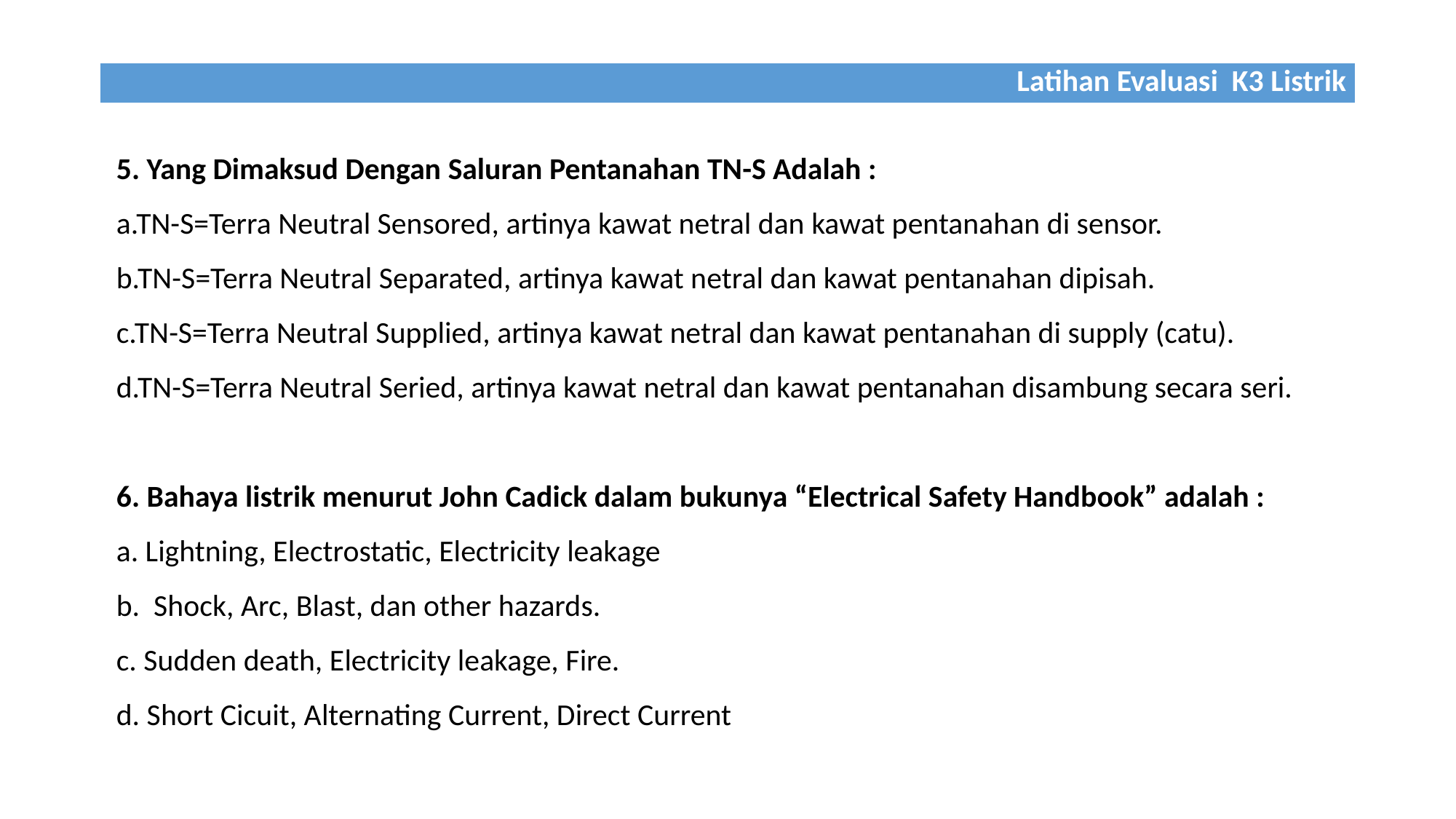

| Latihan Evaluasi K3 Listrik |
| --- |
5. Yang Dimaksud Dengan Saluran Pentanahan TN-S Adalah :
a.TN-S=Terra Neutral Sensored, artinya kawat netral dan kawat pentanahan di sensor.
b.TN-S=Terra Neutral Separated, artinya kawat netral dan kawat pentanahan dipisah.
c.TN-S=Terra Neutral Supplied, artinya kawat netral dan kawat pentanahan di supply (catu).
d.TN-S=Terra Neutral Seried, artinya kawat netral dan kawat pentanahan disambung secara seri.

6. Bahaya listrik menurut John Cadick dalam bukunya “Electrical Safety Handbook” adalah :
a. Lightning, Electrostatic, Electricity leakage
b.  Shock, Arc, Blast, dan other hazards.
c. Sudden death, Electricity leakage, Fire.
d. Short Cicuit, Alternating Current, Direct Current